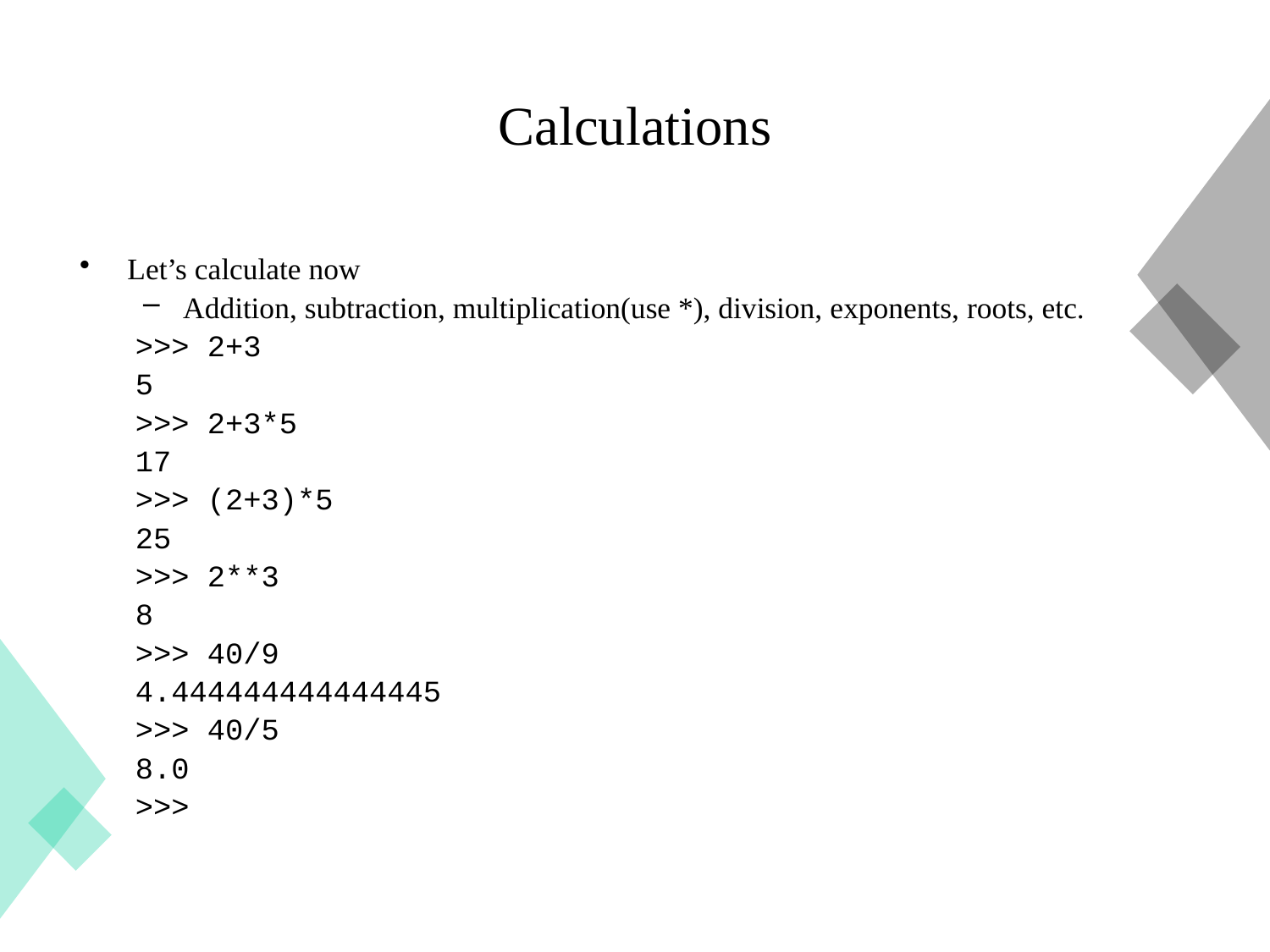

# Calculations

Let’s calculate now
Addition, subtraction, multiplication(use *), division, exponents, roots, etc.
>>> 2+3
5
>>> 2+3*5
17
>>> (2+3)*5
25
>>> 2**3
8
>>> 40/9
4.444444444444445
>>> 40/5
8.0
>>>